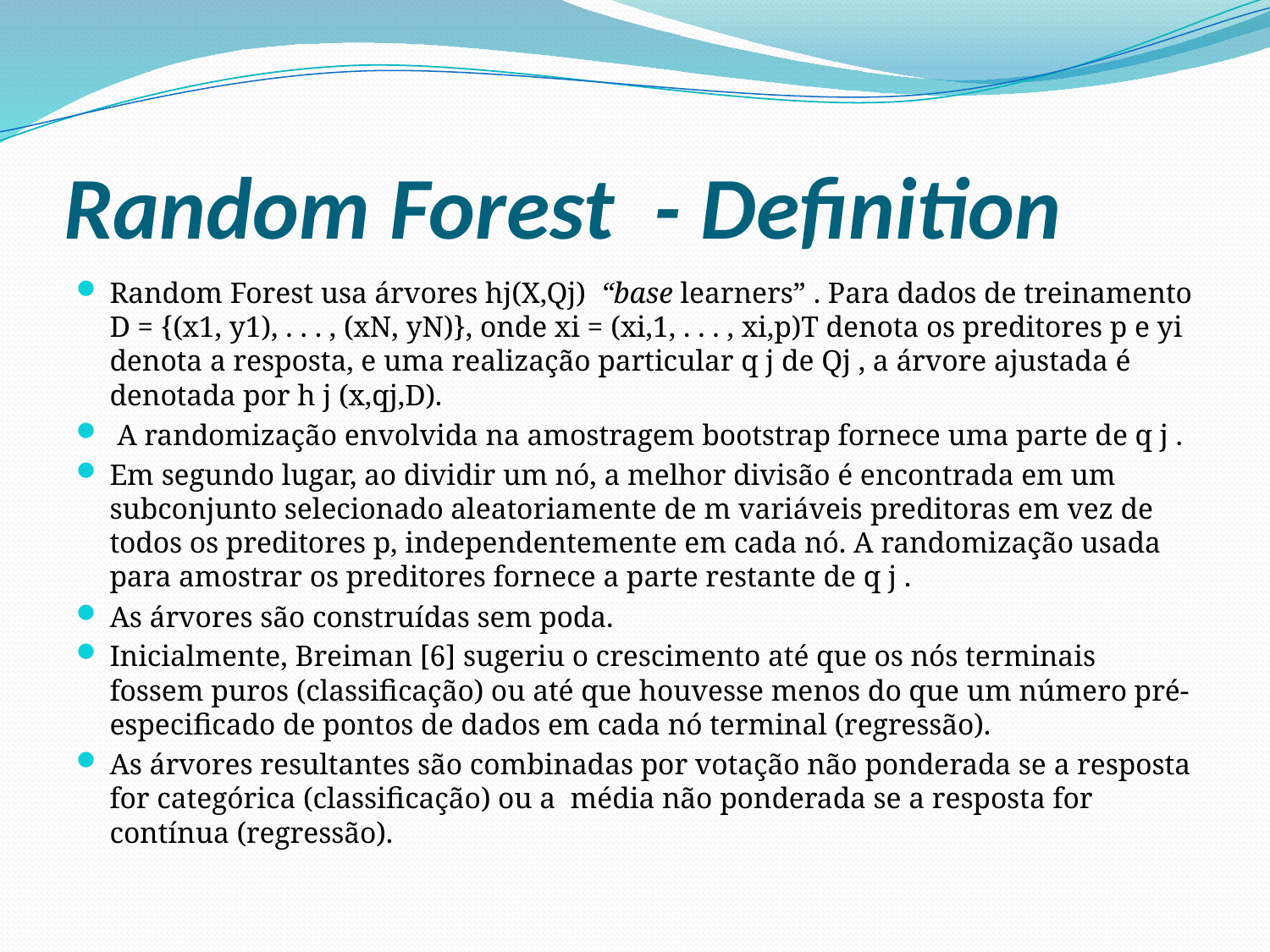

# Random Forest  - Definition
Random Forest usa árvores hj(X,Qj)  “base learners” . Para dados de treinamento D = {(x1, y1), . . . , (xN, yN)}, onde xi = (xi,1, . . . , xi,p)T denota os preditores p e yi denota a resposta, e uma realização particular q j de Qj , a árvore ajustada é denotada por h j (x,qj,D).
 A randomização envolvida na amostragem bootstrap fornece uma parte de q j .
Em segundo lugar, ao dividir um nó, a melhor divisão é encontrada em um subconjunto selecionado aleatoriamente de m variáveis ​​preditoras em vez de todos os preditores p, independentemente em cada nó. A randomização usada para amostrar os preditores fornece a parte restante de q j .
As árvores são construídas sem poda.
Inicialmente, Breiman [6] sugeriu o crescimento até que os nós terminais fossem puros (classificação) ou até que houvesse menos do que um número pré-especificado de pontos de dados em cada nó terminal (regressão).
As árvores resultantes são combinadas por votação não ponderada se a resposta for categórica (classificação) ou a  média não ponderada se a resposta for contínua (regressão).